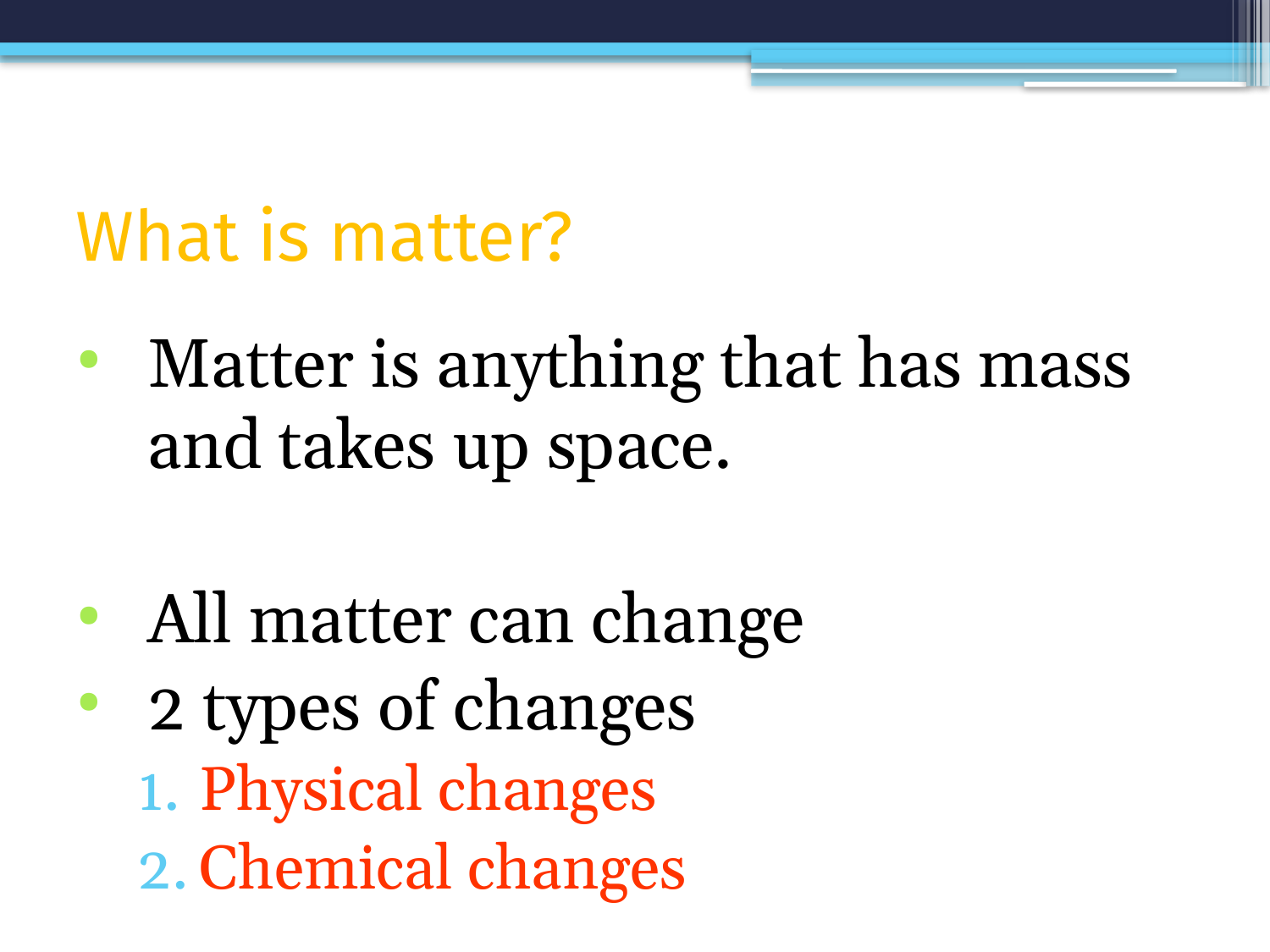

# What is matter?
Matter is anything that has mass and takes up space.

All matter can change
2 types of changes
Physical changes
Chemical changes